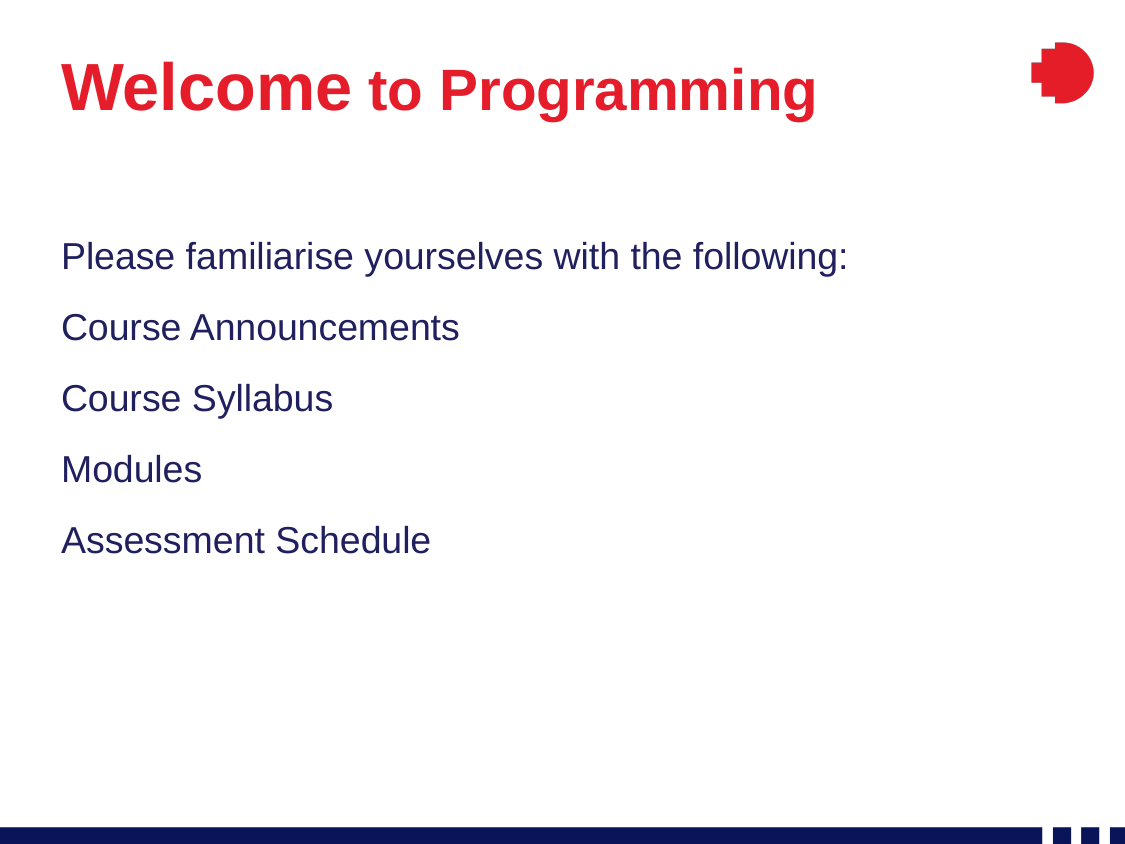

# Welcome to Programming
Please familiarise yourselves with the following:
Course Announcements
Course Syllabus
Modules
Assessment Schedule